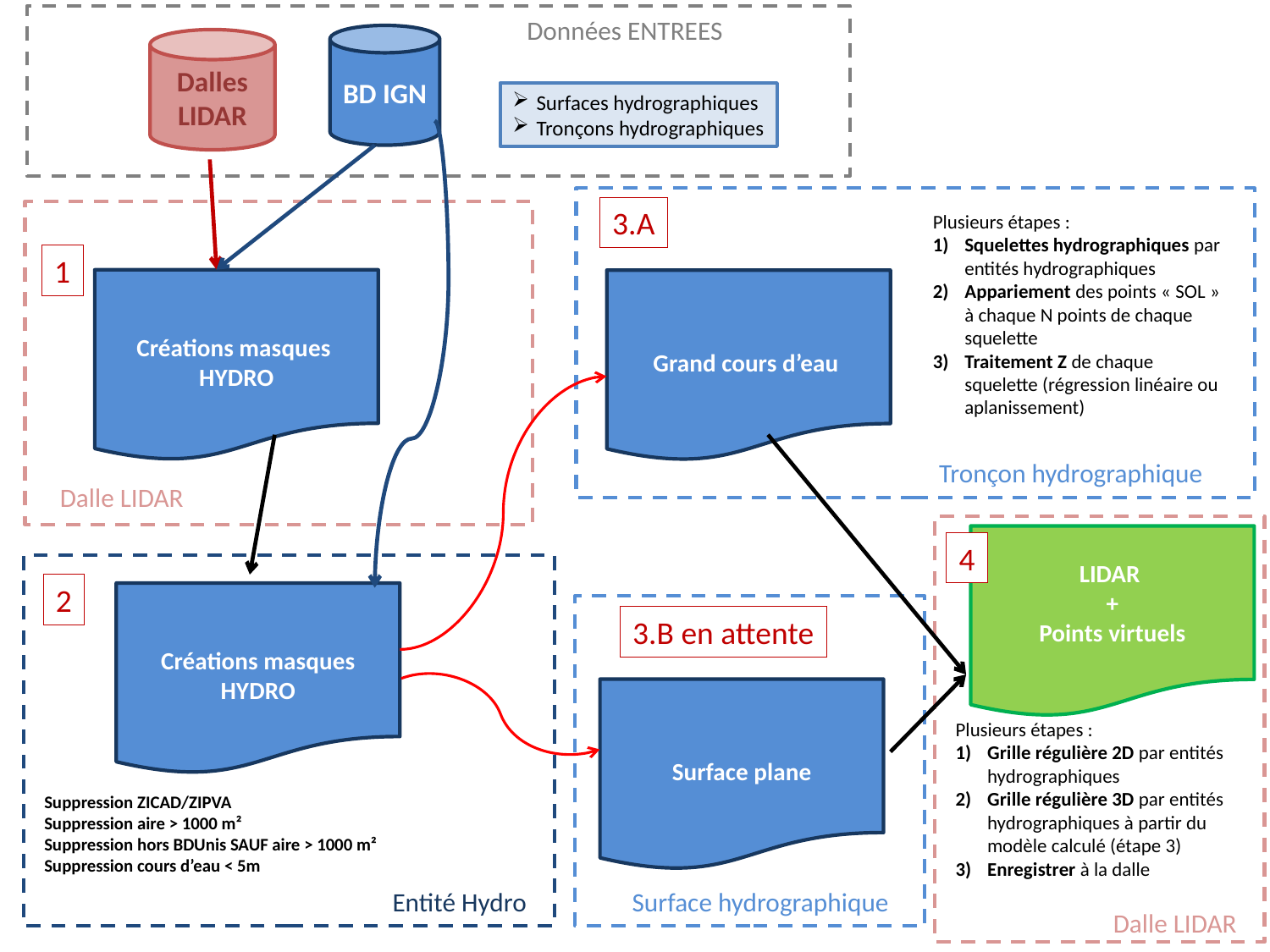

Données ENTREES
BD IGN
Dalles LIDAR
Surfaces hydrographiques
Tronçons hydrographiques

3.A

Plusieurs étapes :
Squelettes hydrographiques par entités hydrographiques
Appariement des points « SOL » à chaque N points de chaque squelette
Traitement Z de chaque squelette (régression linéaire ou aplanissement)

1

Créations masques
HYDRO

Grand cours d’eau

Tronçon hydrographique
Dalle LIDAR

LIDAR
+
Points virtuels
4

2

Créations masques HYDRO

3.B en attente

Surface plane
Plusieurs étapes :
Grille régulière 2D par entités hydrographiques
Grille régulière 3D par entités hydrographiques à partir du modèle calculé (étape 3)
Enregistrer à la dalle
Suppression ZICAD/ZIPVA
Suppression aire > 1000 m²
Suppression hors BDUnis SAUF aire > 1000 m²
Suppression cours d’eau < 5m
Entité Hydro
Surface hydrographique
Dalle LIDAR